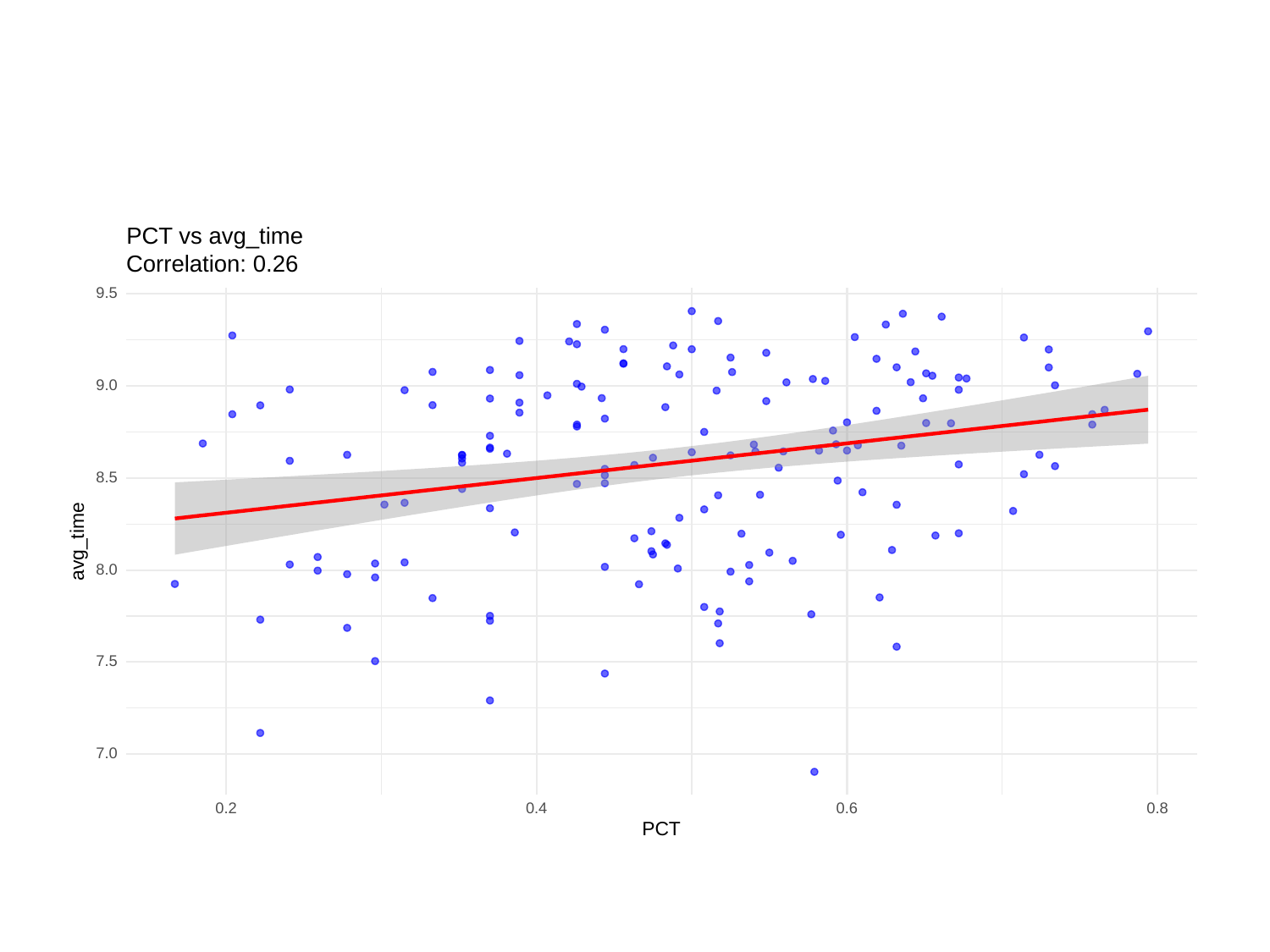

PCT vs avg_time
Correlation: 0.26

9.5

9.0

8.5

avg_time

8.0

7.5

7.0

0.2
0.4
0.6
0.8
PCT